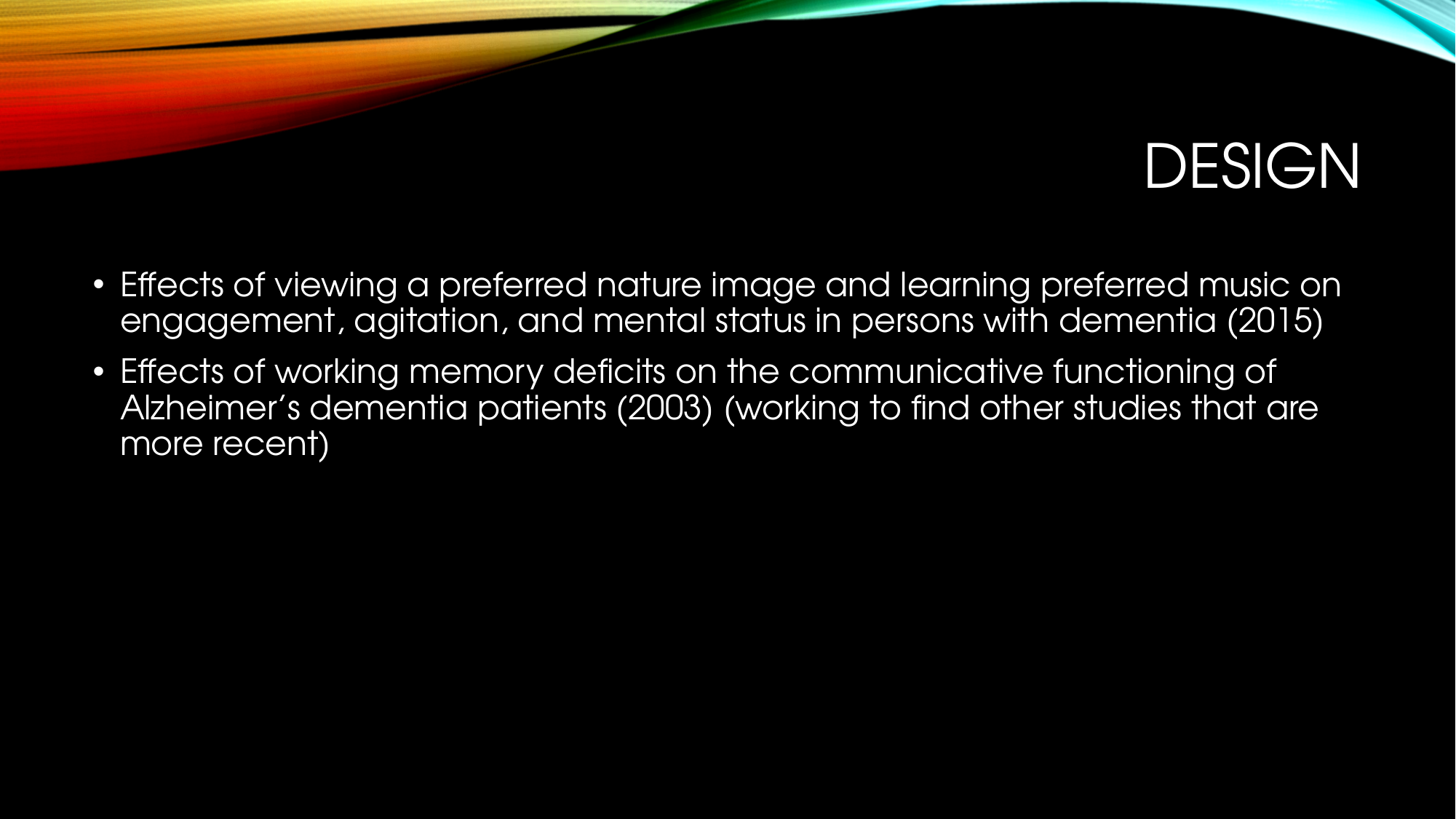

# Design
Effects of viewing a preferred nature image and learning preferred music on engagement, agitation, and mental status in persons with dementia (2015)
Effects of working memory deficits on the communicative functioning of Alzheimer’s dementia patients (2003) (working to find other studies that are more recent)